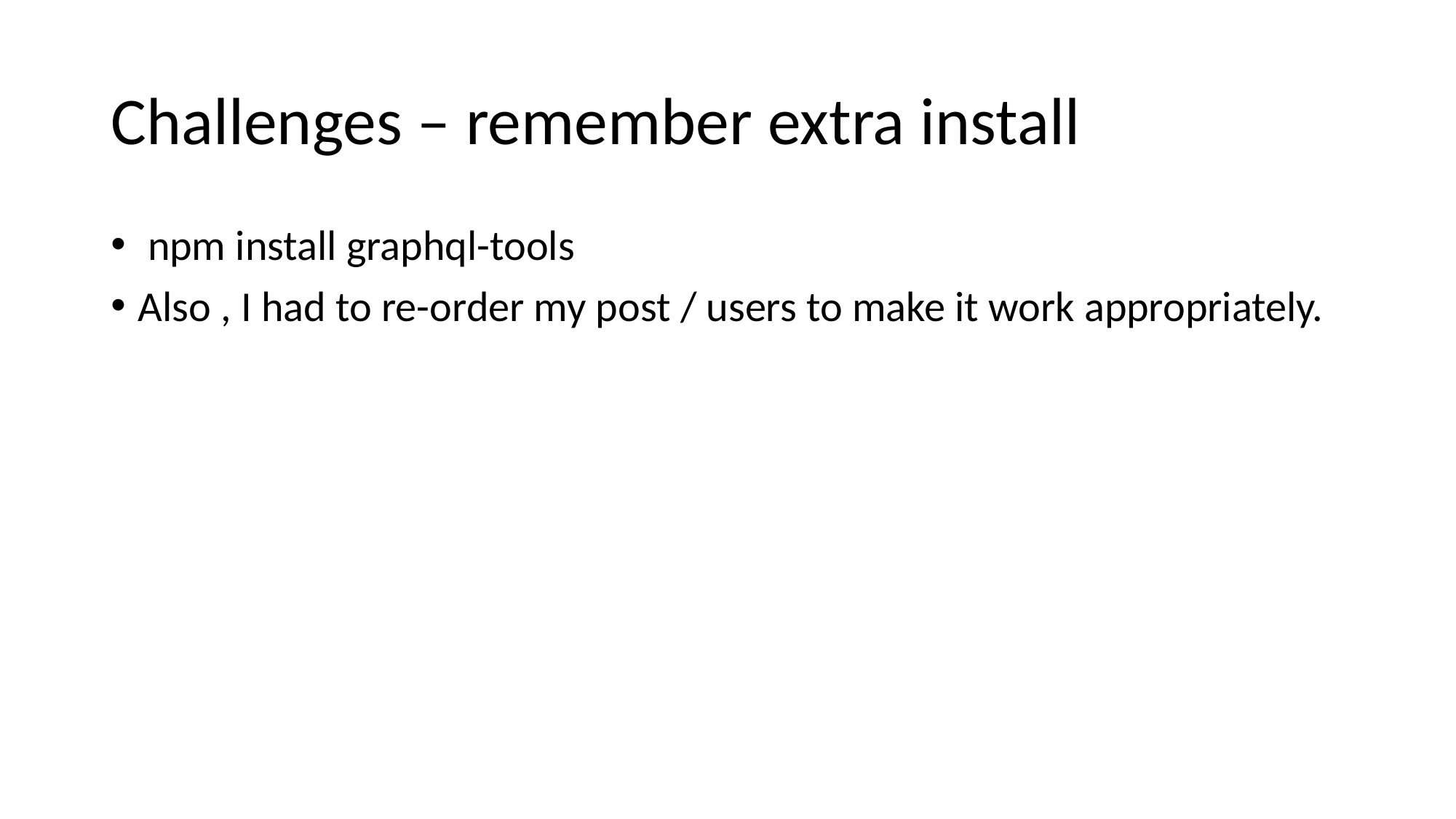

# Challenges – remember extra install
 npm install graphql-tools
Also , I had to re-order my post / users to make it work appropriately.